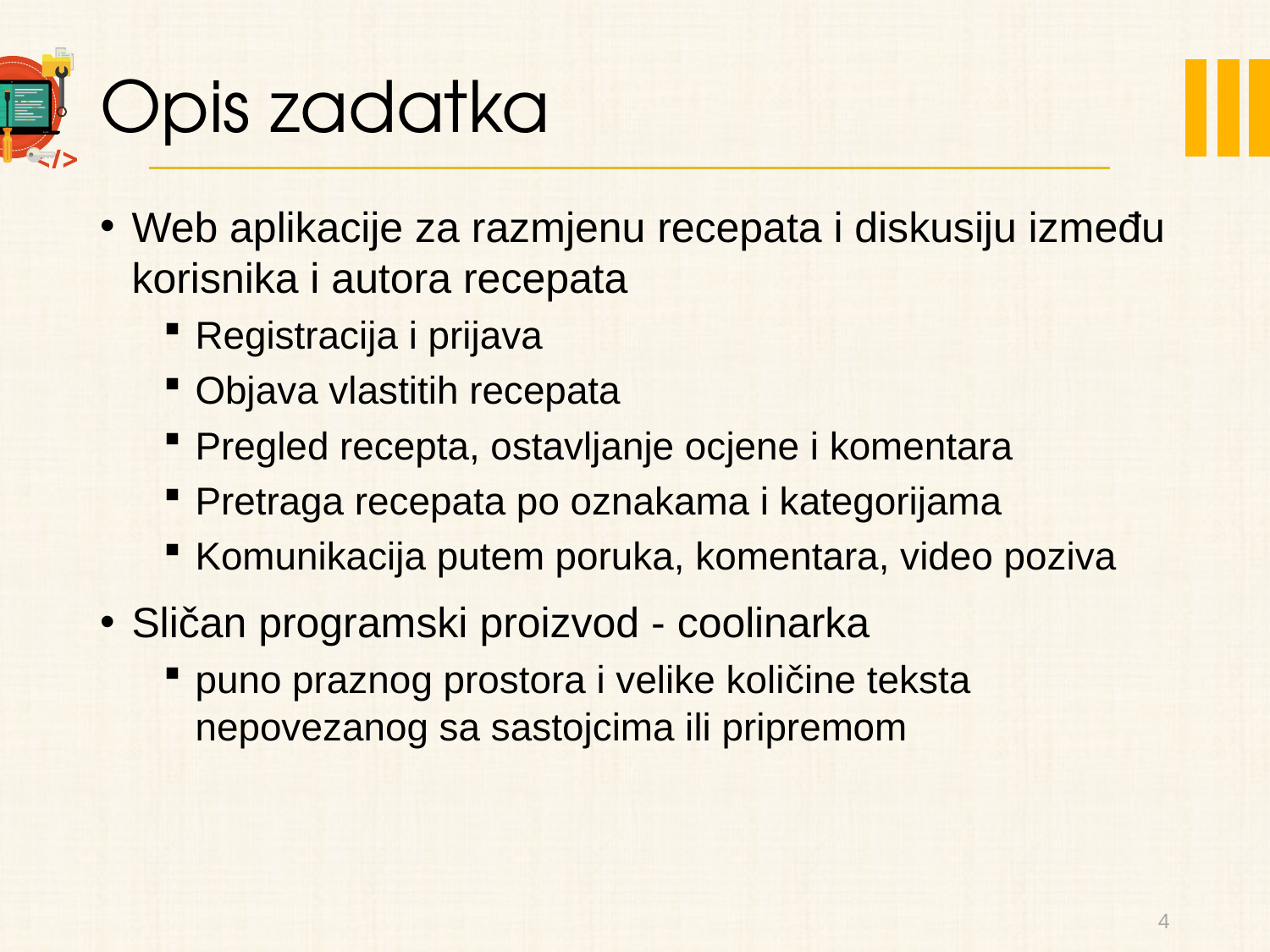

# Opis zadatka
Web aplikacije za razmjenu recepata i diskusiju između korisnika i autora recepata
Registracija i prijava
Objava vlastitih recepata
Pregled recepta, ostavljanje ocjene i komentara
Pretraga recepata po oznakama i kategorijama
Komunikacija putem poruka, komentara, video poziva
Sličan programski proizvod - coolinarka
puno praznog prostora i velike količine teksta nepovezanog sa sastojcima ili pripremom
4